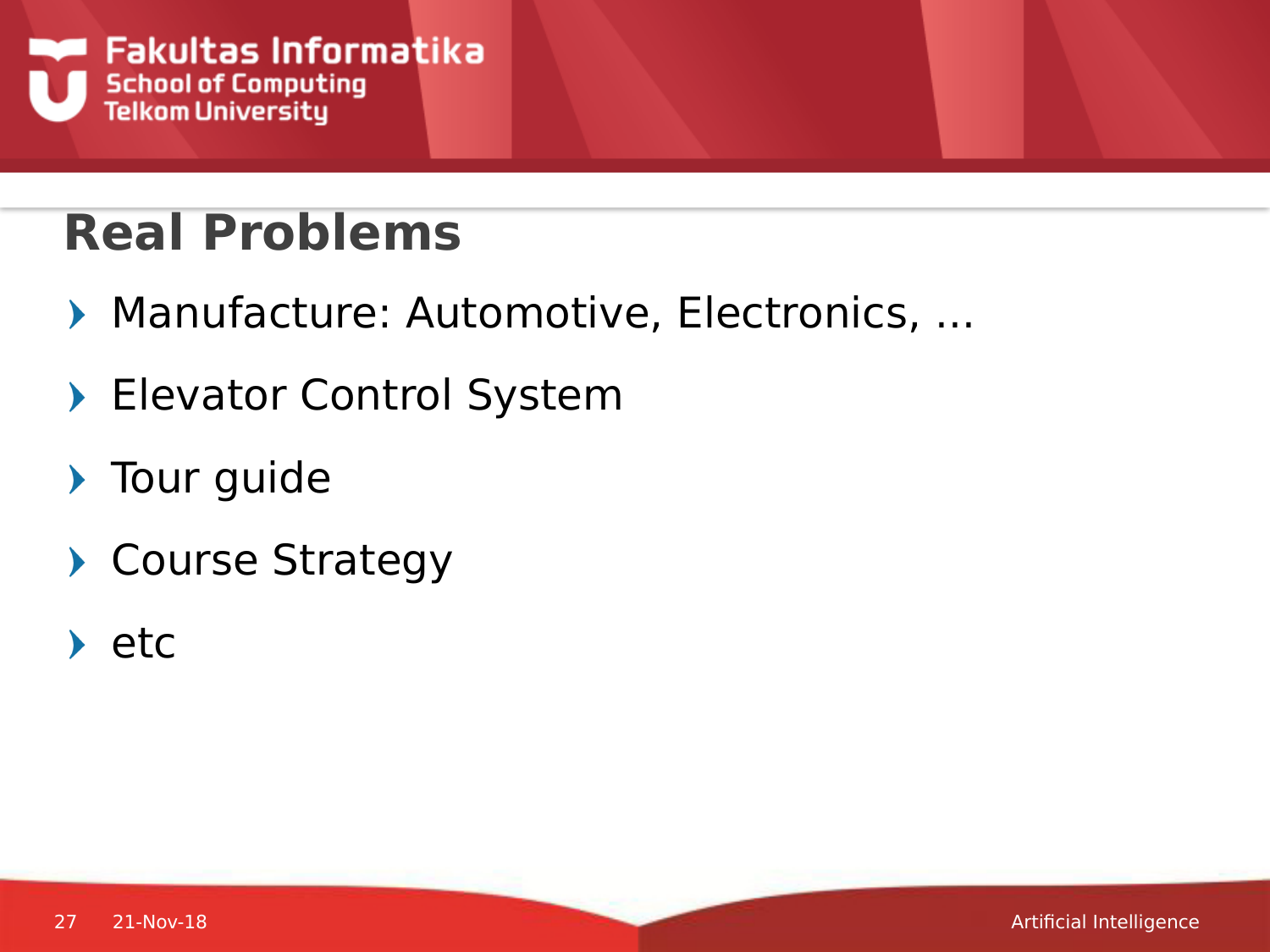

# Real Problems
Manufacture: Automotive, Electronics, ...
Elevator Control System
Tour guide
Course Strategy
etc
Artificial Intelligence
27
21-Nov-18